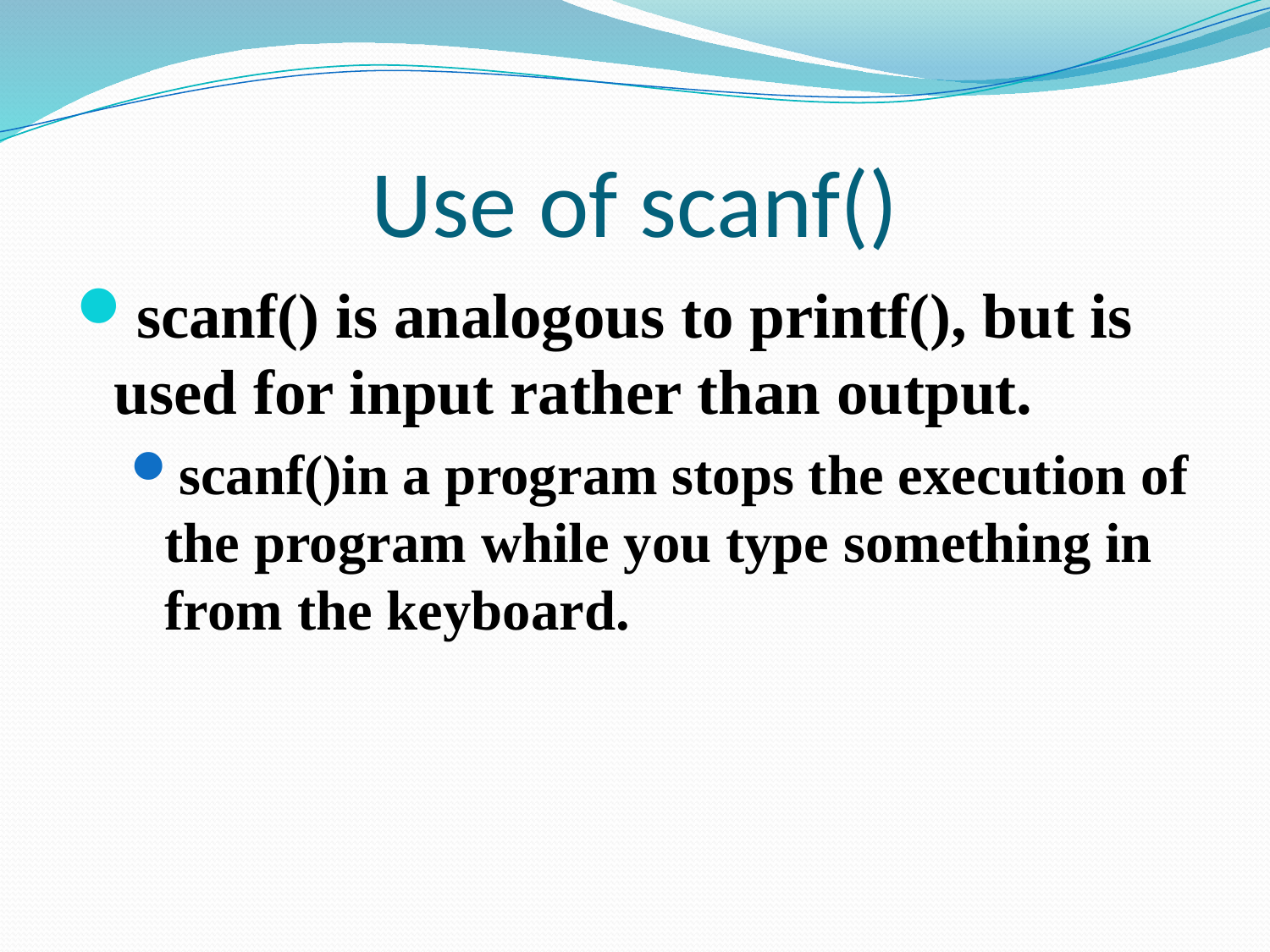

# Use of scanf()
scanf() is analogous to printf(), but is used for input rather than output.
scanf()in a program stops the execution of the program while you type something in from the keyboard.